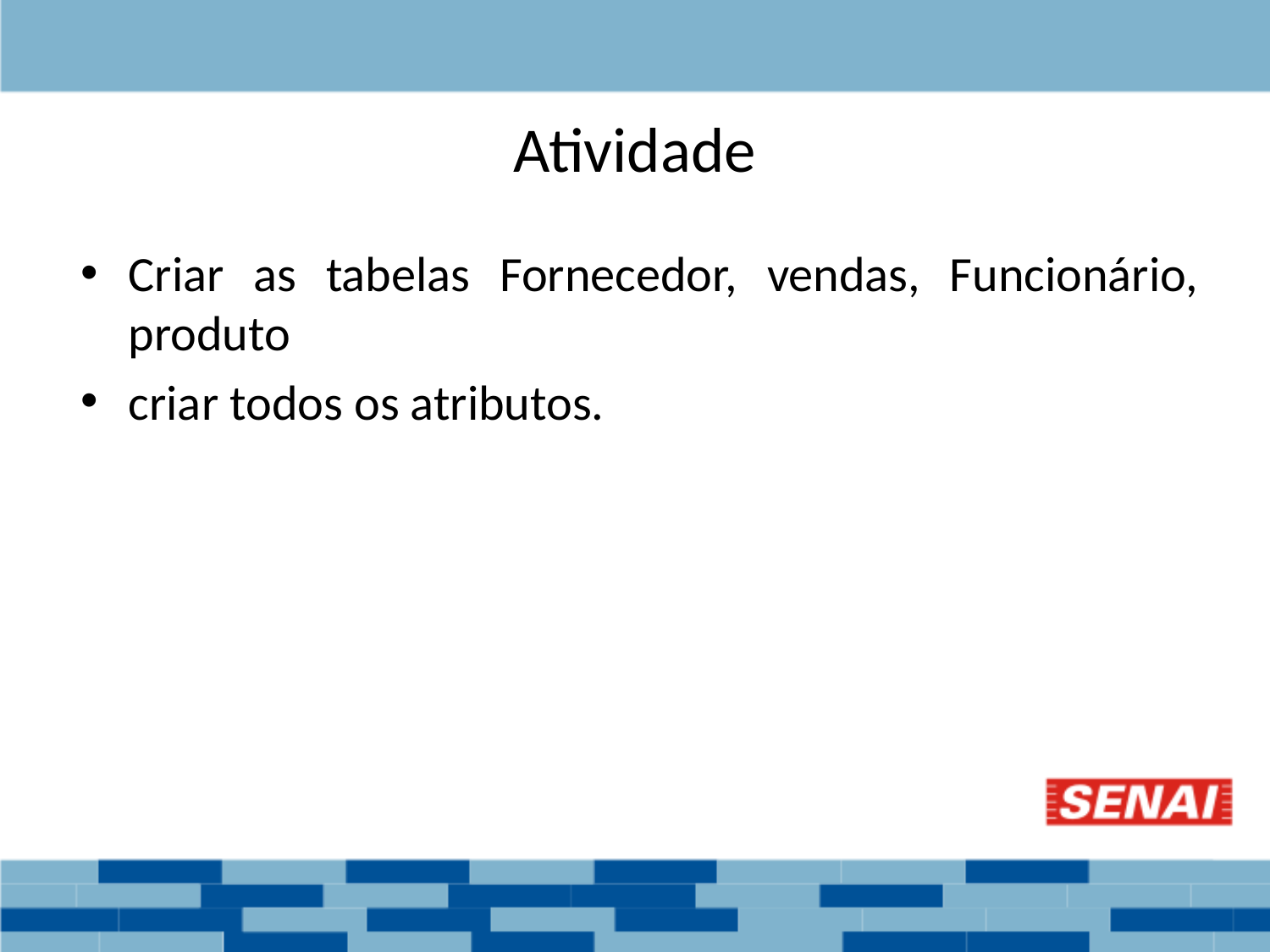

# Atividade
Criar as tabelas Fornecedor, vendas, Funcionário, produto
criar todos os atributos.